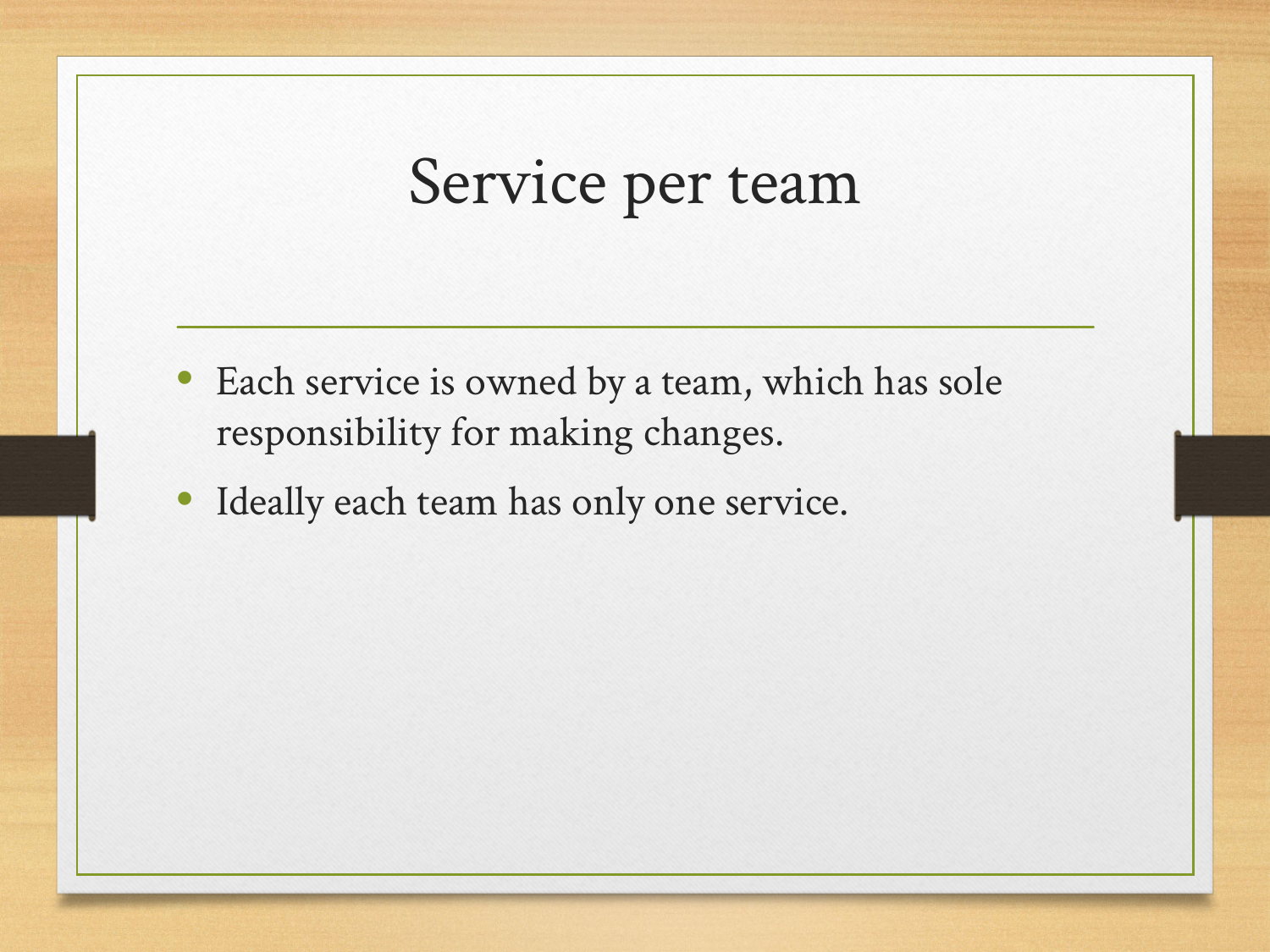

# Service per team
Each service is owned by a team, which has sole responsibility for making changes.
Ideally each team has only one service.